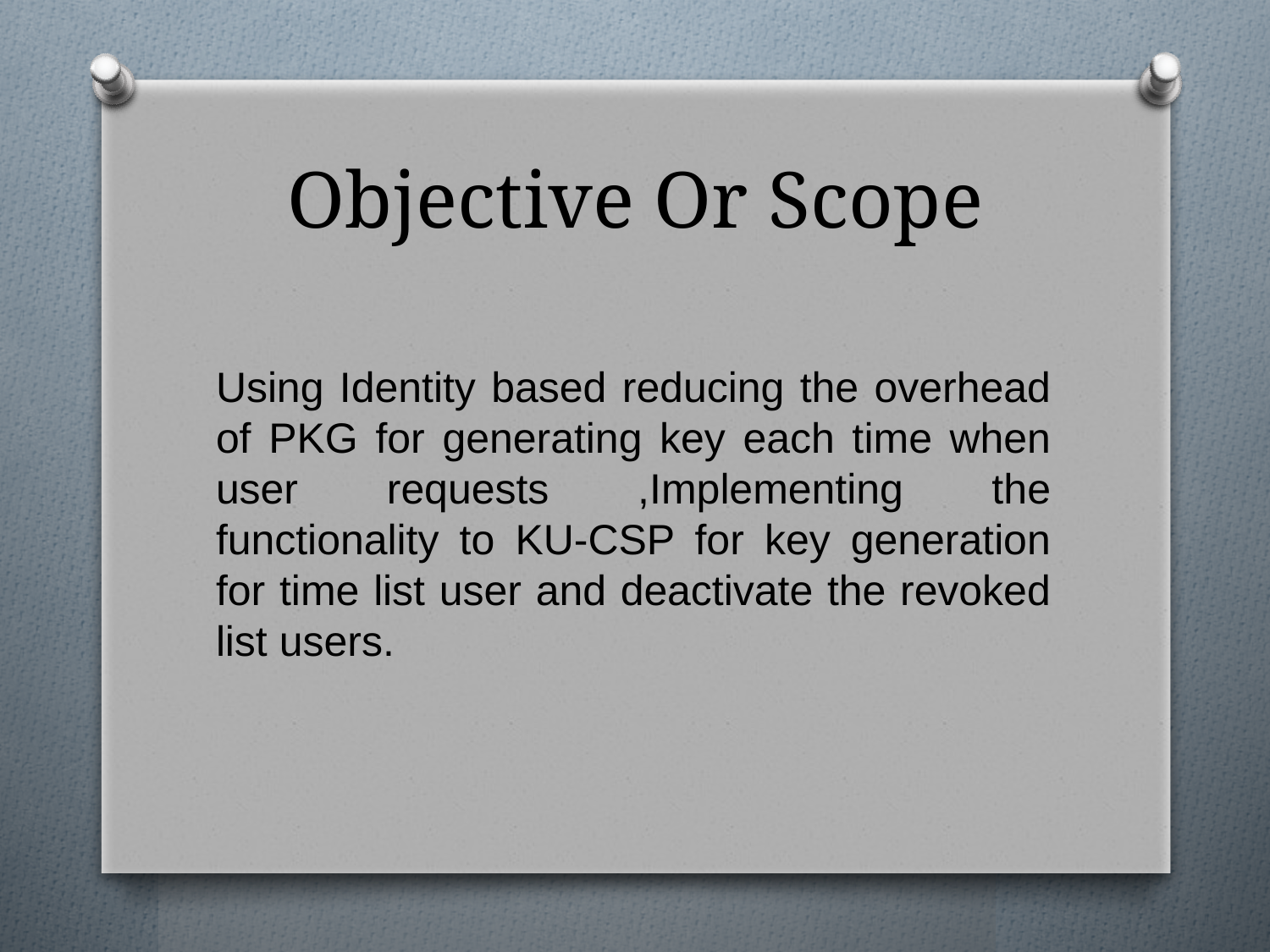

# Objective Or Scope

Using Identity based reducing the overhead of PKG for generating key each time when user requests ,Implementing the functionality to KU-CSP for key generation for time list user and deactivate the revoked list users.